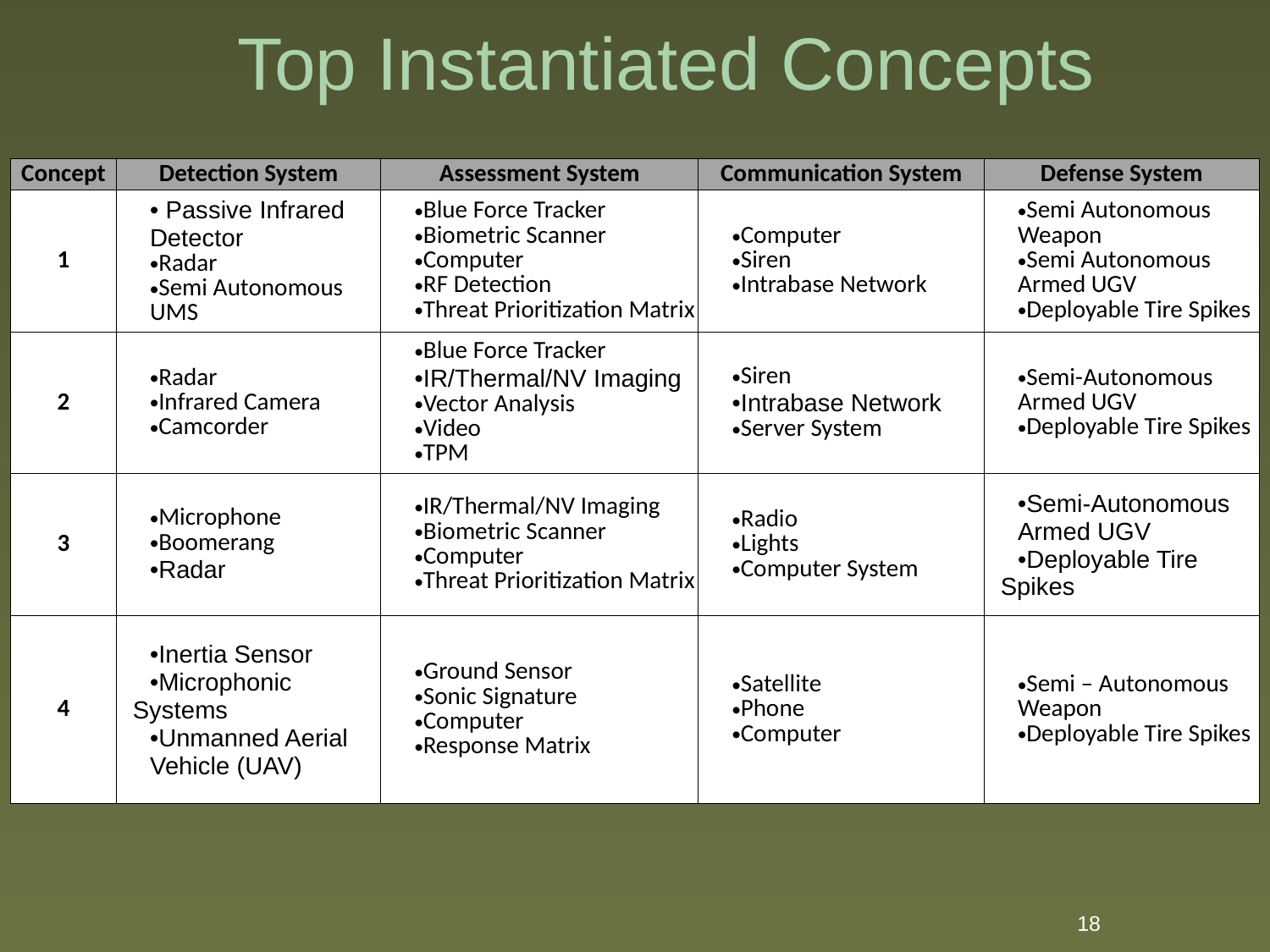

# Top Instantiated Concepts
| Concept | Detection System | Assessment System | Communication System | Defense System |
| --- | --- | --- | --- | --- |
| 1 | Passive Infrared Detector Radar Semi Autonomous UMS | Blue Force Tracker Biometric Scanner Computer RF Detection Threat Prioritization Matrix | Computer Siren Intrabase Network | Semi Autonomous Weapon Semi Autonomous Armed UGV Deployable Tire Spikes |
| 2 | Radar Infrared Camera Camcorder | Blue Force Tracker IR/Thermal/NV Imaging Vector Analysis Video TPM | Siren Intrabase Network Server System | Semi-Autonomous Armed UGV Deployable Tire Spikes |
| 3 | Microphone Boomerang Radar | IR/Thermal/NV Imaging Biometric Scanner Computer Threat Prioritization Matrix | Radio Lights Computer System | Semi-Autonomous Armed UGV Deployable Tire Spikes |
| 4 | Inertia Sensor Microphonic Systems   Unmanned Aerial Vehicle (UAV) | Ground Sensor Sonic Signature Computer Response Matrix | Satellite Phone Computer | Semi – Autonomous Weapon Deployable Tire Spikes |
18